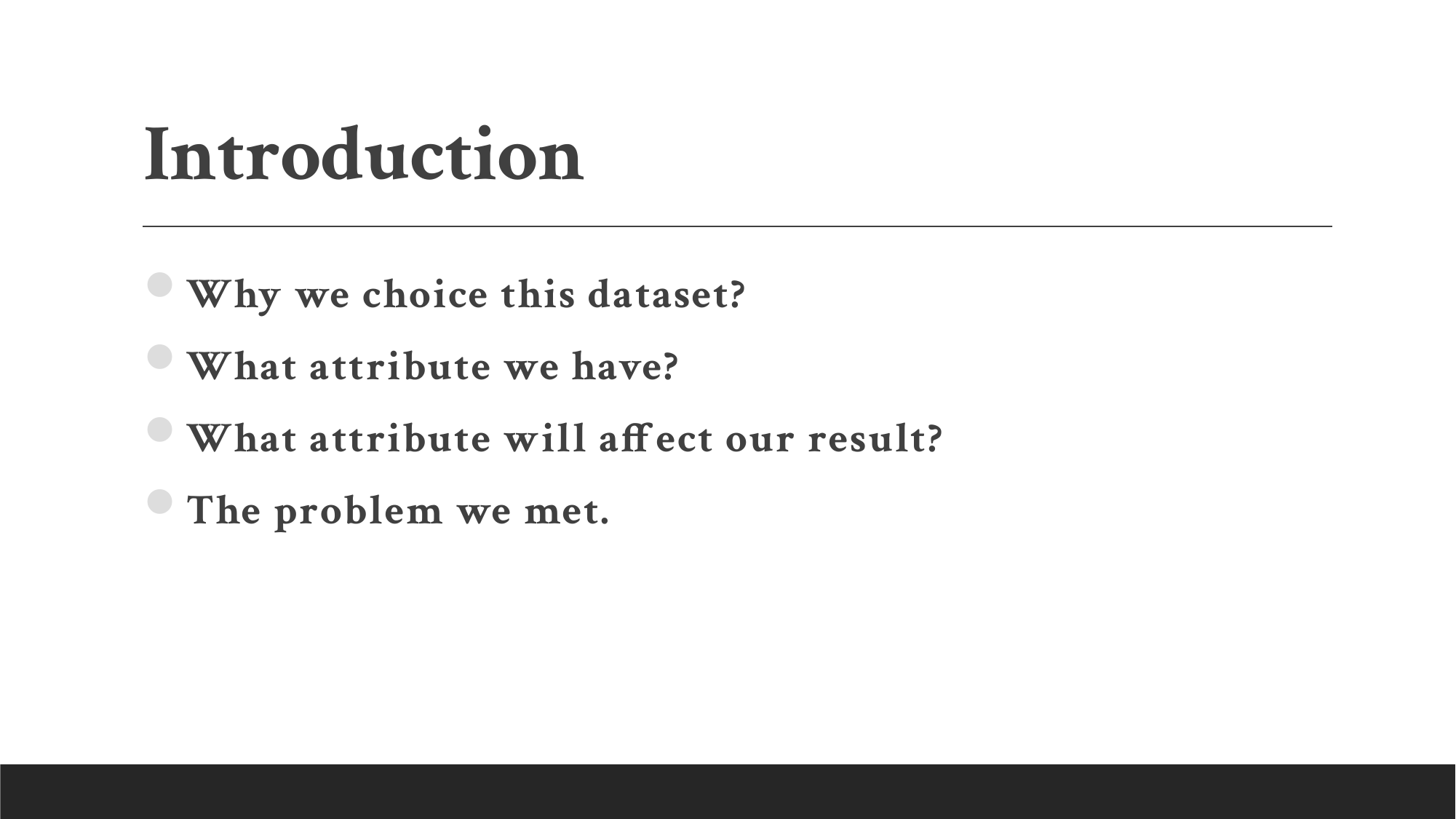

# Introduction
Why we choice this dataset?
What attribute we have?
What attribute will affect our result?
The problem we met.